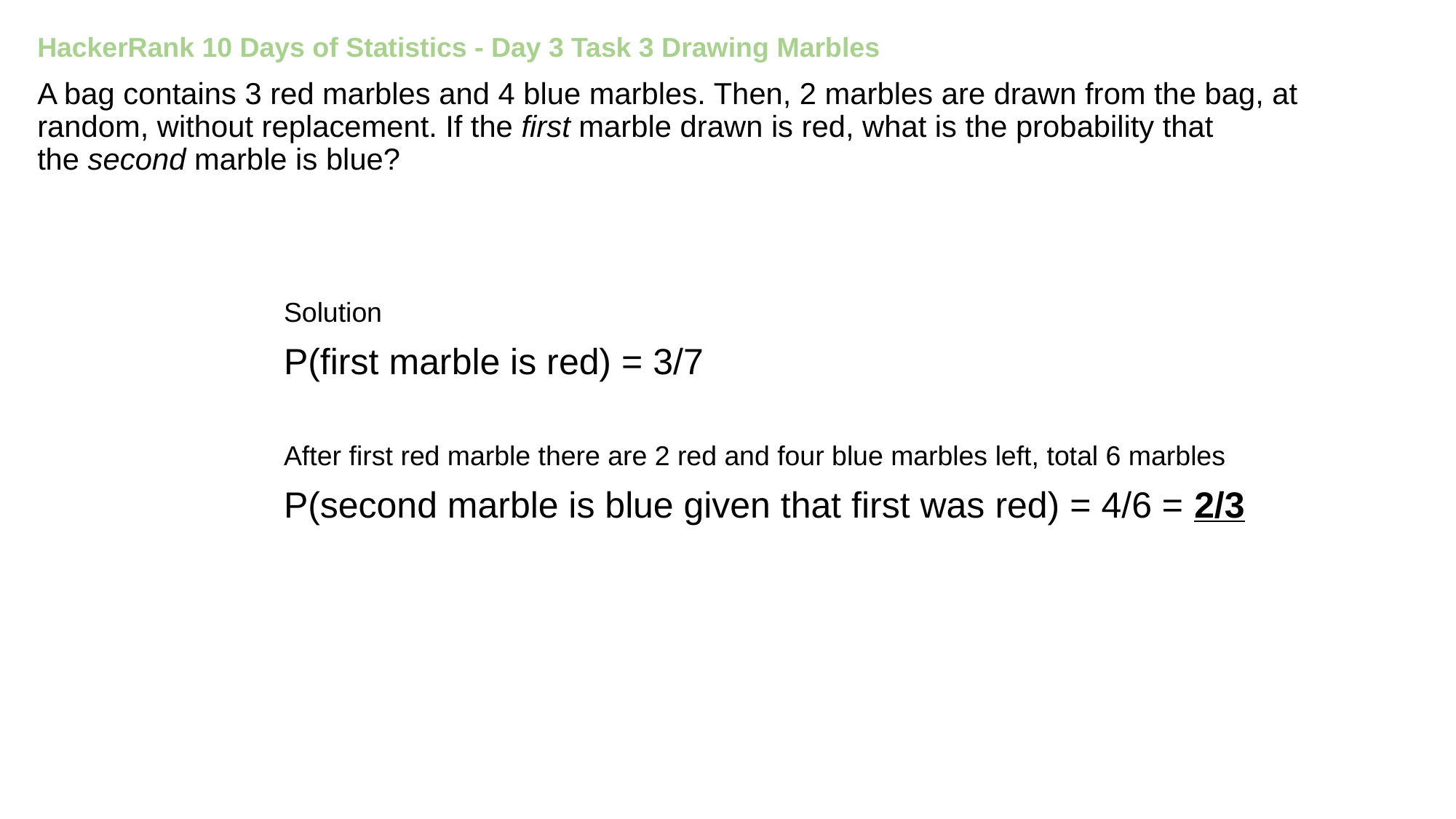

HackerRank 10 Days of Statistics - Day 3 Task 3 Drawing Marbles
A bag contains 3 red marbles and 4 blue marbles. Then, 2 marbles are drawn from the bag, at random, without replacement. If the first marble drawn is red, what is the probability that the second marble is blue?
Solution
P(first marble is red) = 3/7

After first red marble there are 2 red and four blue marbles left, total 6 marbles
P(second marble is blue given that first was red) = 4/6 = 2/3